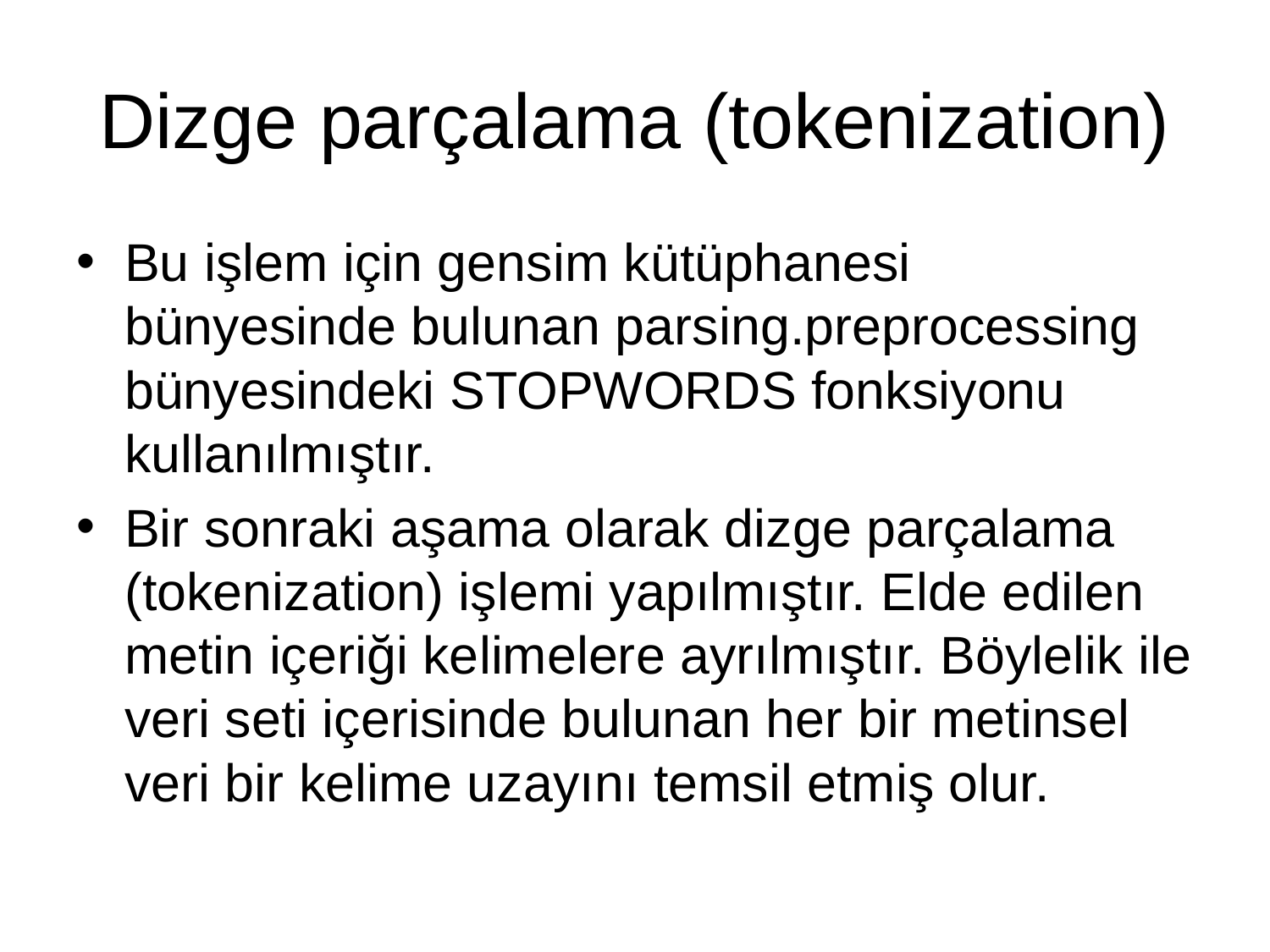

# Dizge parçalama (tokenization)
Bu işlem için gensim kütüphanesi bünyesinde bulunan parsing.preprocessing bünyesindeki STOPWORDS fonksiyonu kullanılmıştır.
Bir sonraki aşama olarak dizge parçalama (tokenization) işlemi yapılmıştır. Elde edilen metin içeriği kelimelere ayrılmıştır. Böylelik ile veri seti içerisinde bulunan her bir metinsel veri bir kelime uzayını temsil etmiş olur.